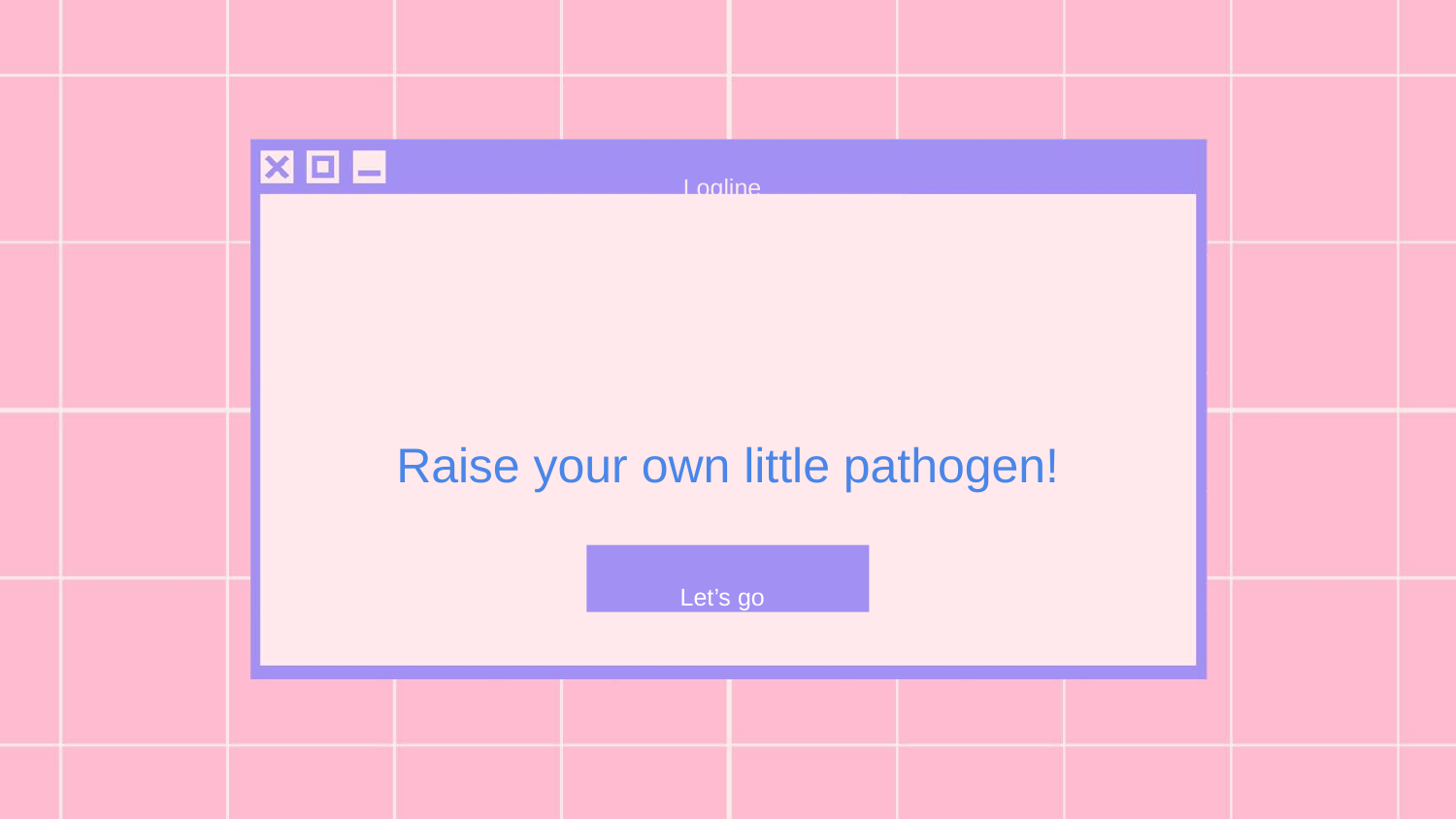

Logline
# Raise your own little pathogen!
Let’s go